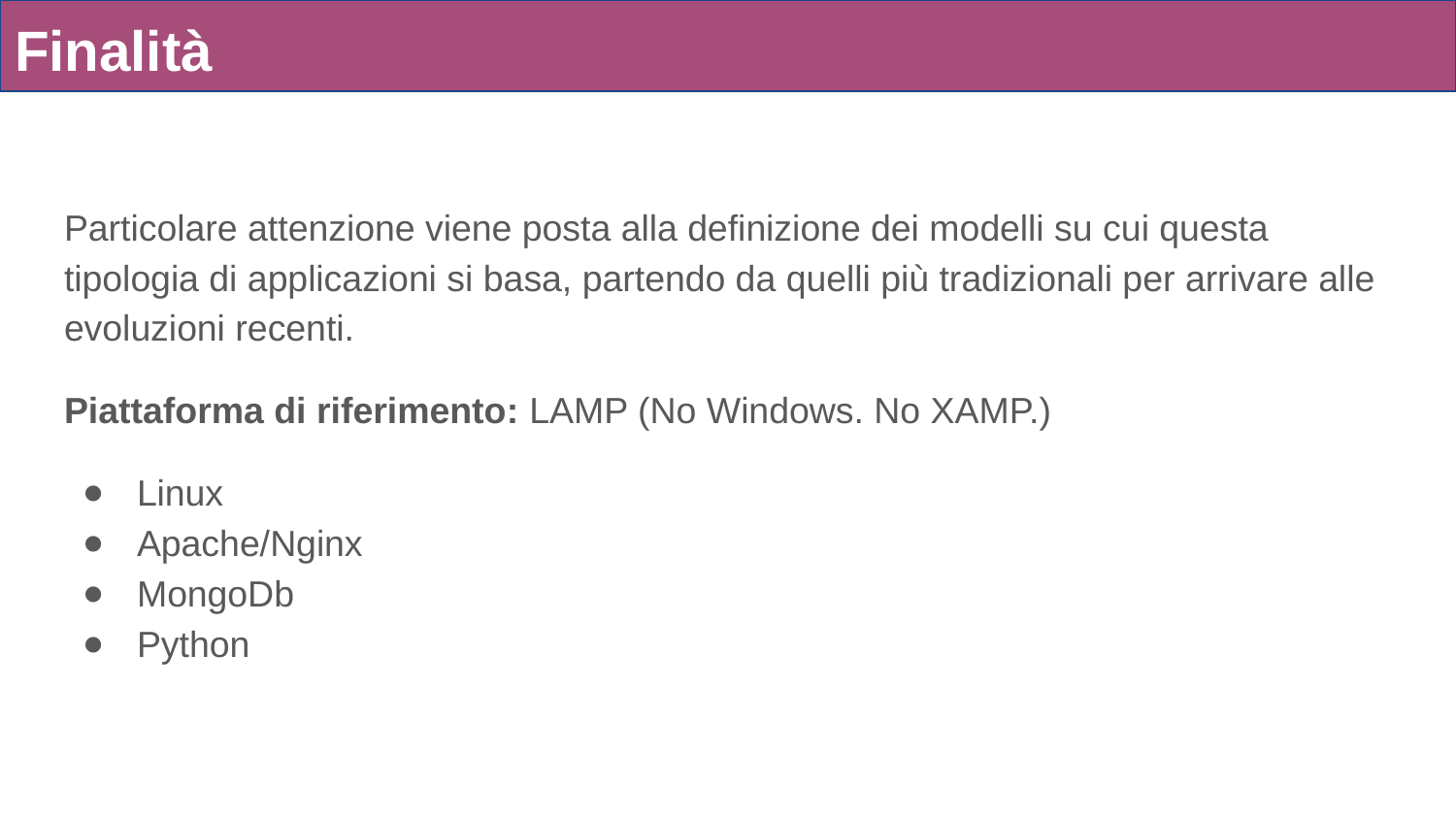

# Finalità
Particolare attenzione viene posta alla definizione dei modelli su cui questa tipologia di applicazioni si basa, partendo da quelli più tradizionali per arrivare alle evoluzioni recenti.
Piattaforma di riferimento: LAMP (No Windows. No XAMP.)
Linux
Apache/Nginx
MongoDb
Python